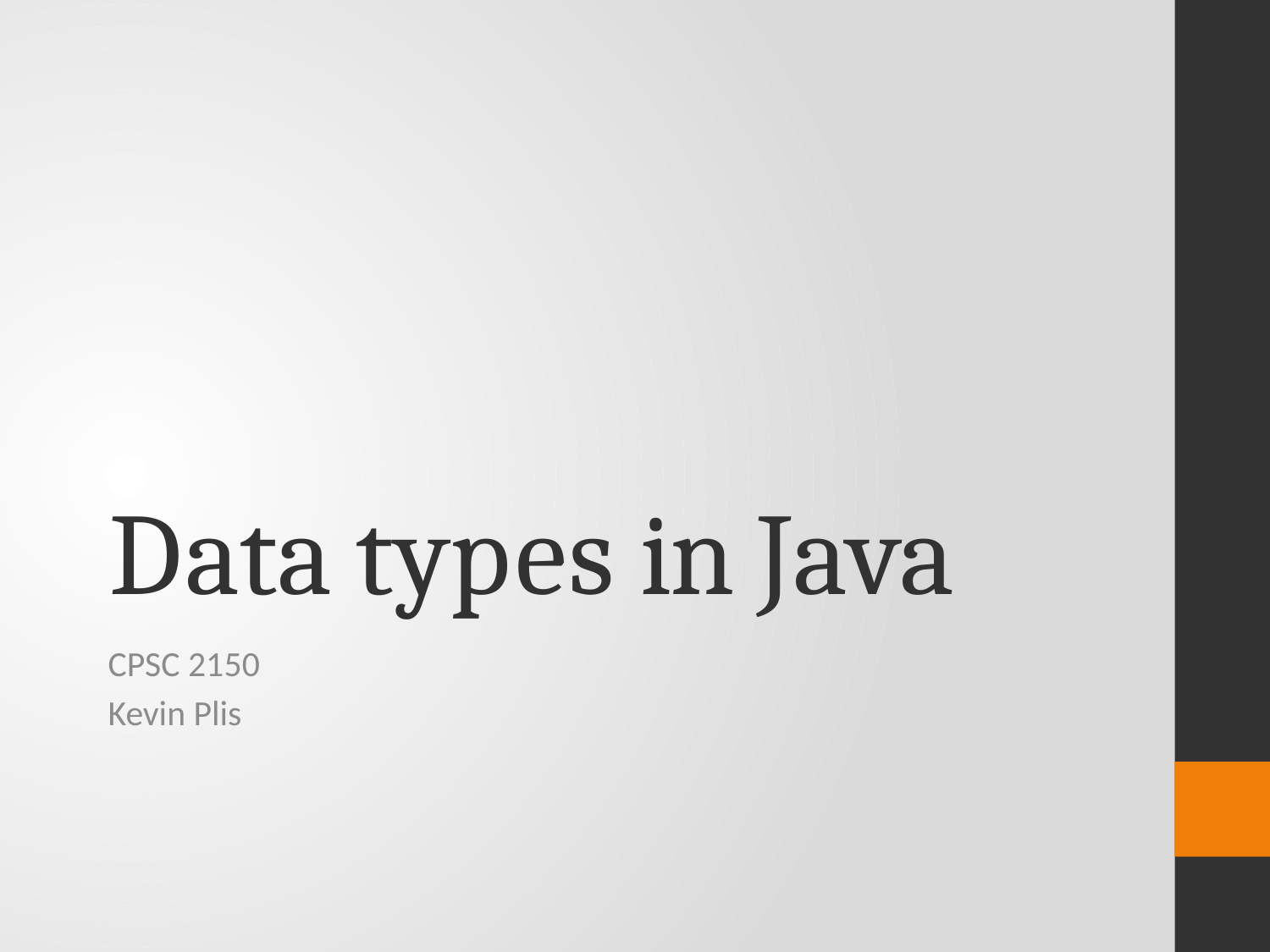

# Data types in Java
CPSC 2150
Kevin Plis